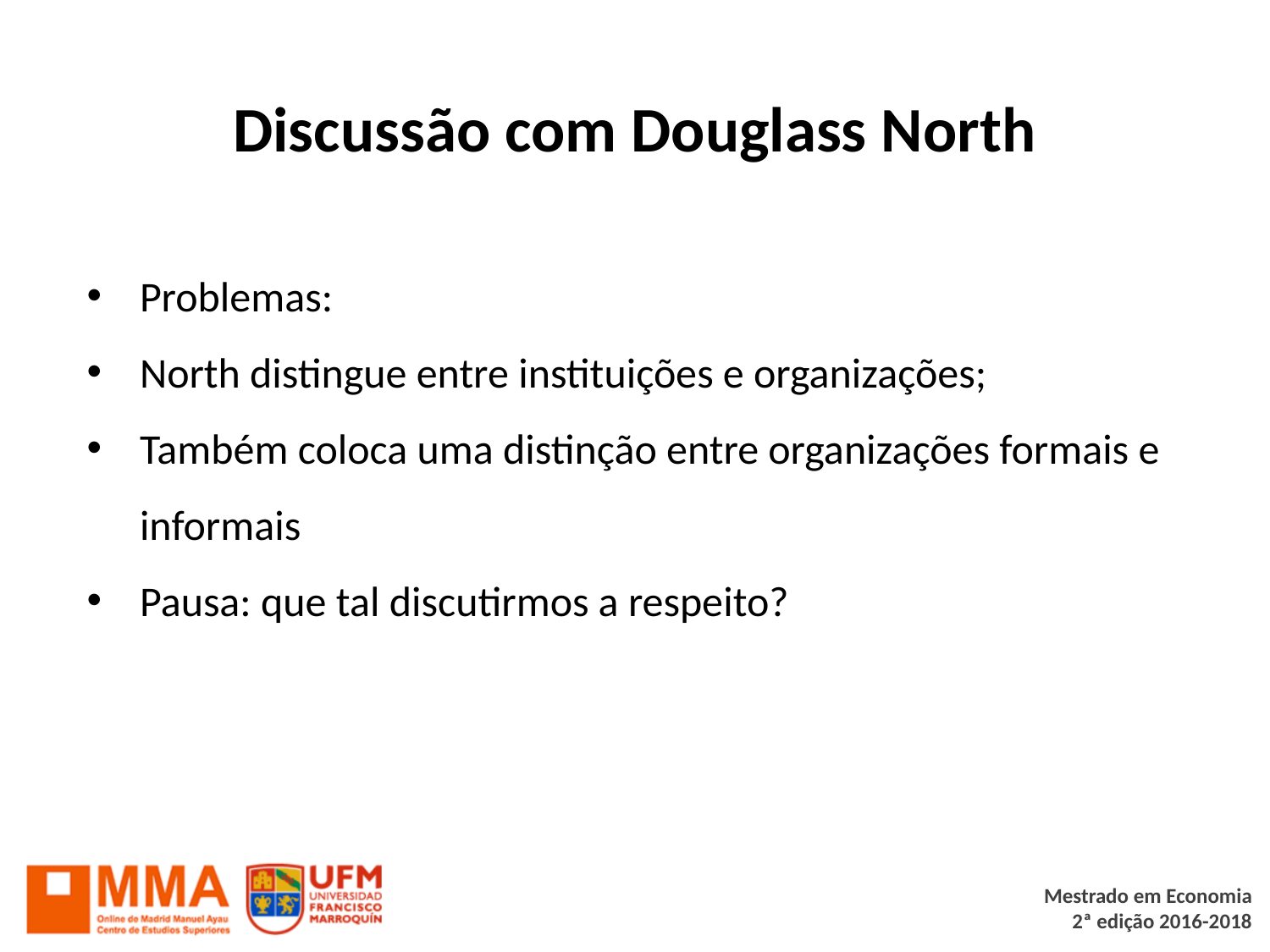

# Discussão com Douglass North
Problemas:
North distingue entre instituições e organizações;
Também coloca uma distinção entre organizações formais e informais
Pausa: que tal discutirmos a respeito?